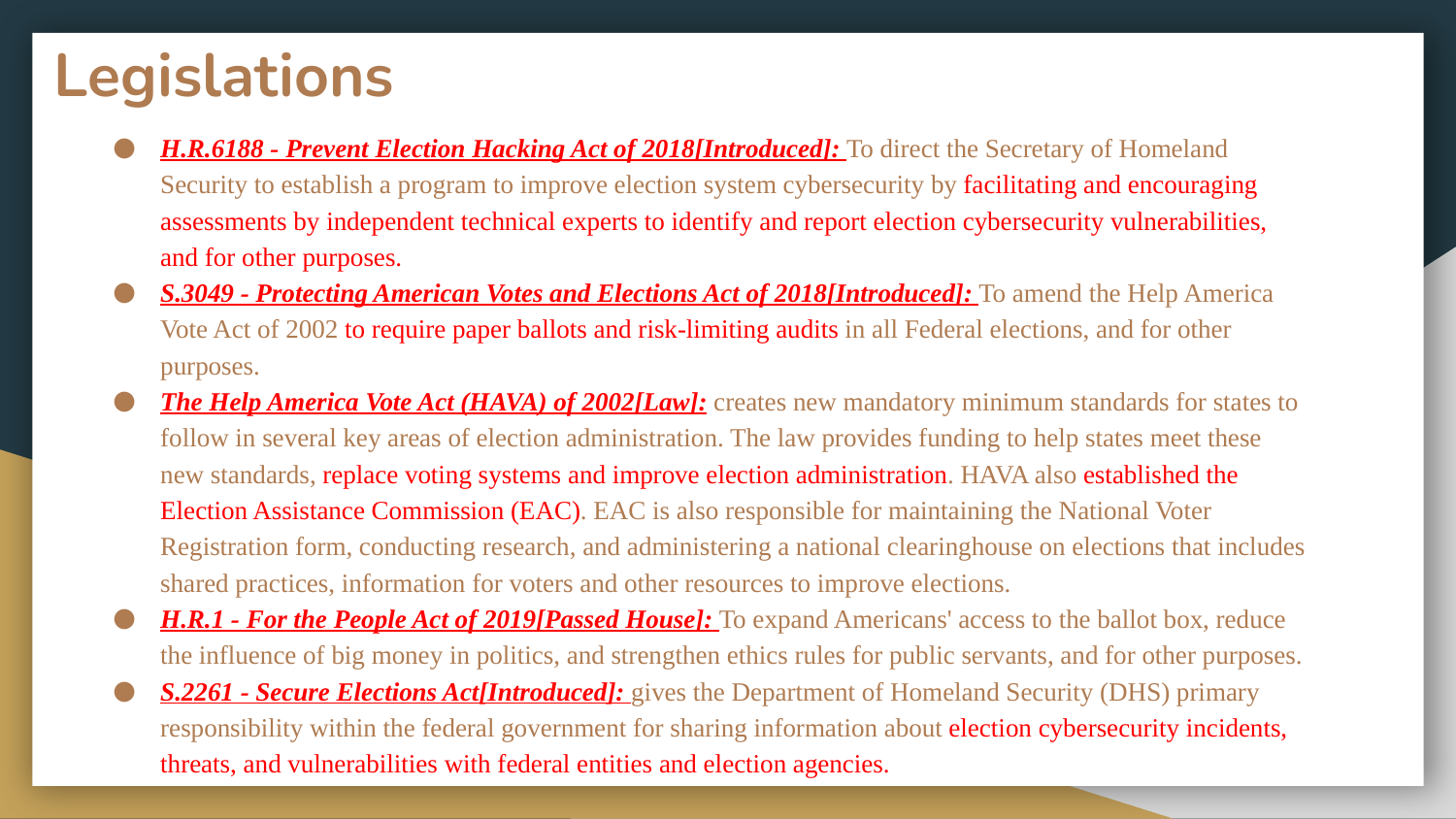

# Legislations
H.R.6188 - Prevent Election Hacking Act of 2018[Introduced]: To direct the Secretary of Homeland Security to establish a program to improve election system cybersecurity by facilitating and encouraging assessments by independent technical experts to identify and report election cybersecurity vulnerabilities, and for other purposes.
S.3049 - Protecting American Votes and Elections Act of 2018[Introduced]: To amend the Help America Vote Act of 2002 to require paper ballots and risk-limiting audits in all Federal elections, and for other purposes.
The Help America Vote Act (HAVA) of 2002[Law]: creates new mandatory minimum standards for states to follow in several key areas of election administration. The law provides funding to help states meet these new standards, replace voting systems and improve election administration. HAVA also established the Election Assistance Commission (EAC). EAC is also responsible for maintaining the National Voter Registration form, conducting research, and administering a national clearinghouse on elections that includes shared practices, information for voters and other resources to improve elections.
H.R.1 - For the People Act of 2019[Passed House]: To expand Americans' access to the ballot box, reduce the influence of big money in politics, and strengthen ethics rules for public servants, and for other purposes.
S.2261 - Secure Elections Act[Introduced]: gives the Department of Homeland Security (DHS) primary responsibility within the federal government for sharing information about election cybersecurity incidents, threats, and vulnerabilities with federal entities and election agencies.